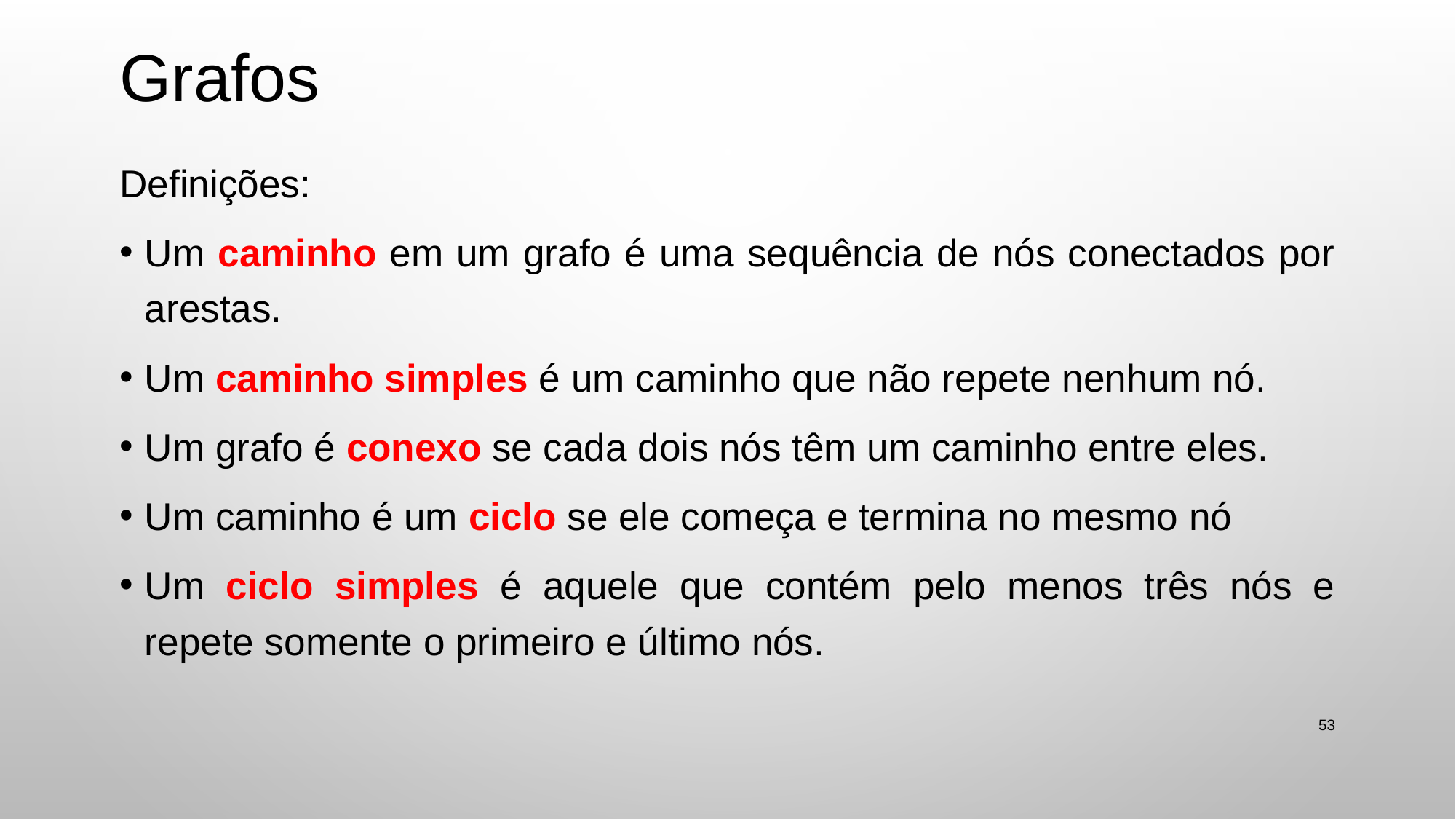

# Grafos
Definições:
Um caminho em um grafo é uma sequência de nós conectados por arestas.
Um caminho simples é um caminho que não repete nenhum nó.
Um grafo é conexo se cada dois nós têm um caminho entre eles.
Um caminho é um ciclo se ele começa e termina no mesmo nó
Um ciclo simples é aquele que contém pelo menos três nós e repete somente o primeiro e último nós.

53